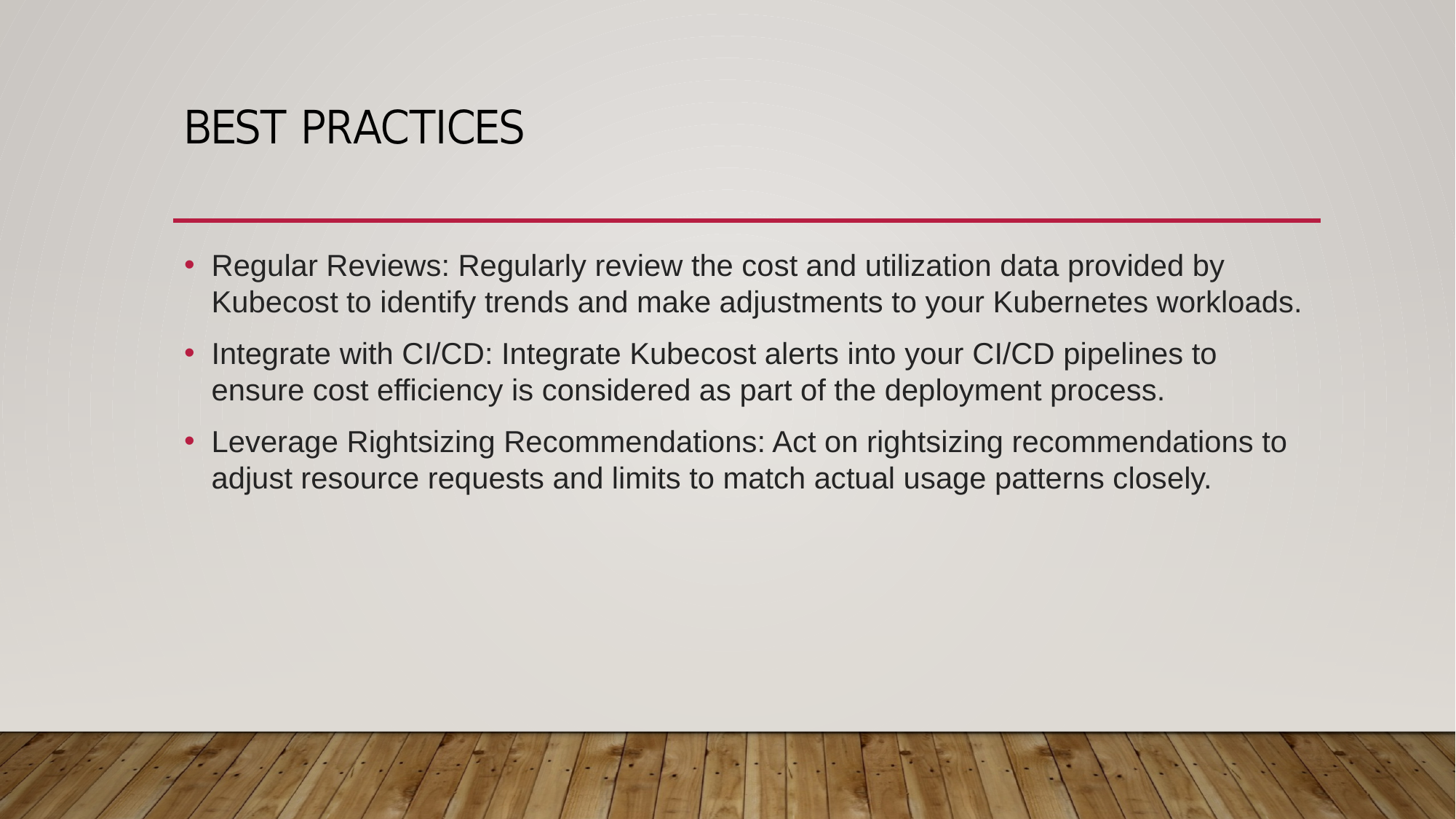

# Best practices
Regular Reviews: Regularly review the cost and utilization data provided by Kubecost to identify trends and make adjustments to your Kubernetes workloads.
Integrate with CI/CD: Integrate Kubecost alerts into your CI/CD pipelines to ensure cost efficiency is considered as part of the deployment process.
Leverage Rightsizing Recommendations: Act on rightsizing recommendations to adjust resource requests and limits to match actual usage patterns closely.